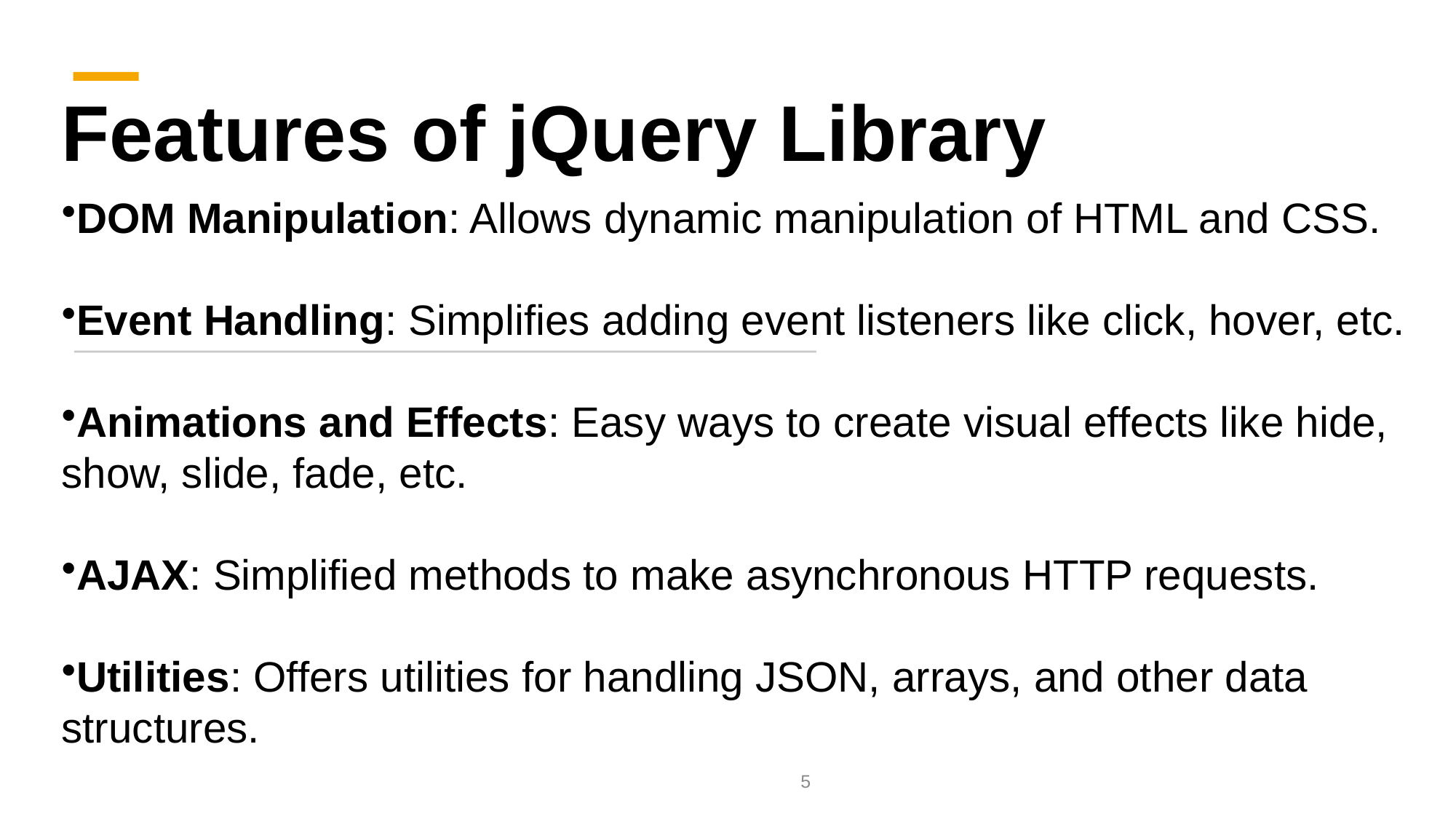

# Features of jQuery Library
DOM Manipulation: Allows dynamic manipulation of HTML and CSS.

Event Handling: Simplifies adding event listeners like click, hover, etc.

Animations and Effects: Easy ways to create visual effects like hide, show, slide, fade, etc.

AJAX: Simplified methods to make asynchronous HTTP requests.

Utilities: Offers utilities for handling JSON, arrays, and other data structures.
5